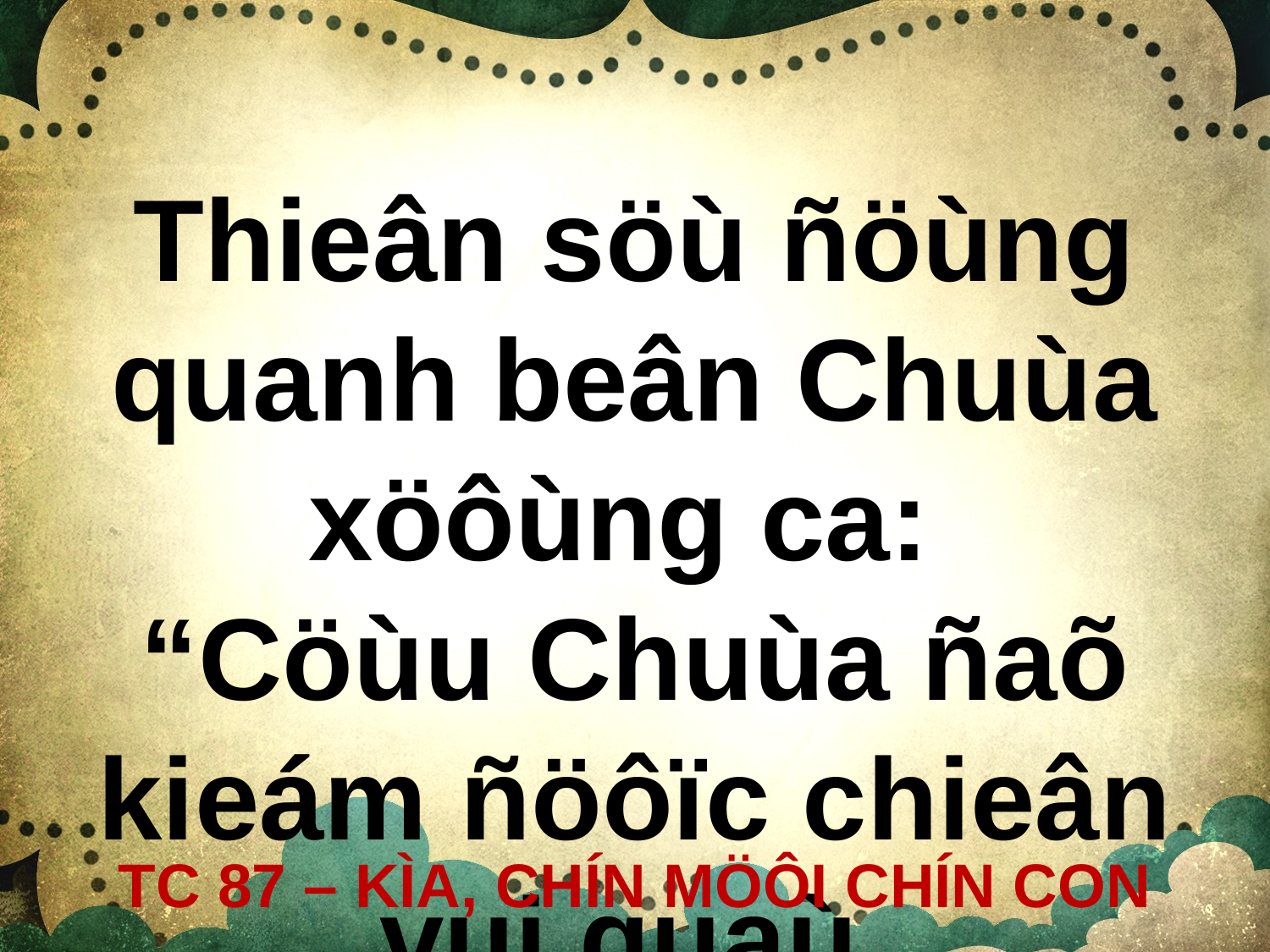

Thieân söù ñöùng quanh beân Chuùa xöôùng ca:
“Cöùu Chuùa ñaõ kieám ñöôïc chieân vui quaù.
TC 87 – KÌA, CHÍN MÖÔI CHÍN CON